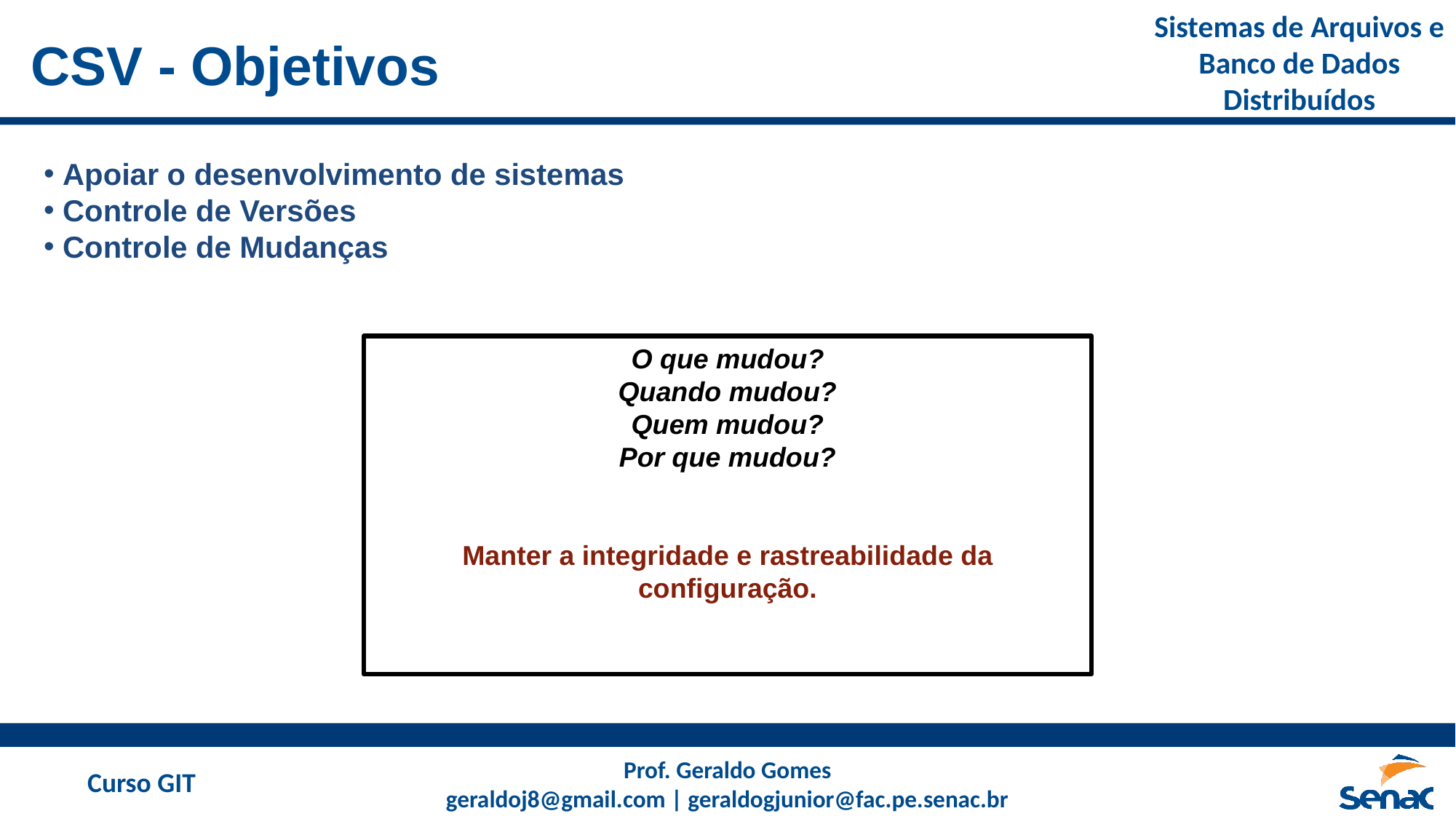

# CSV - Objetivos
 Apoiar o desenvolvimento de sistemas
 Controle de Versões
 Controle de Mudanças
O que mudou?
Quando mudou?
Quem mudou?
Por que mudou?
Manter a integridade e rastreabilidade da configuração.